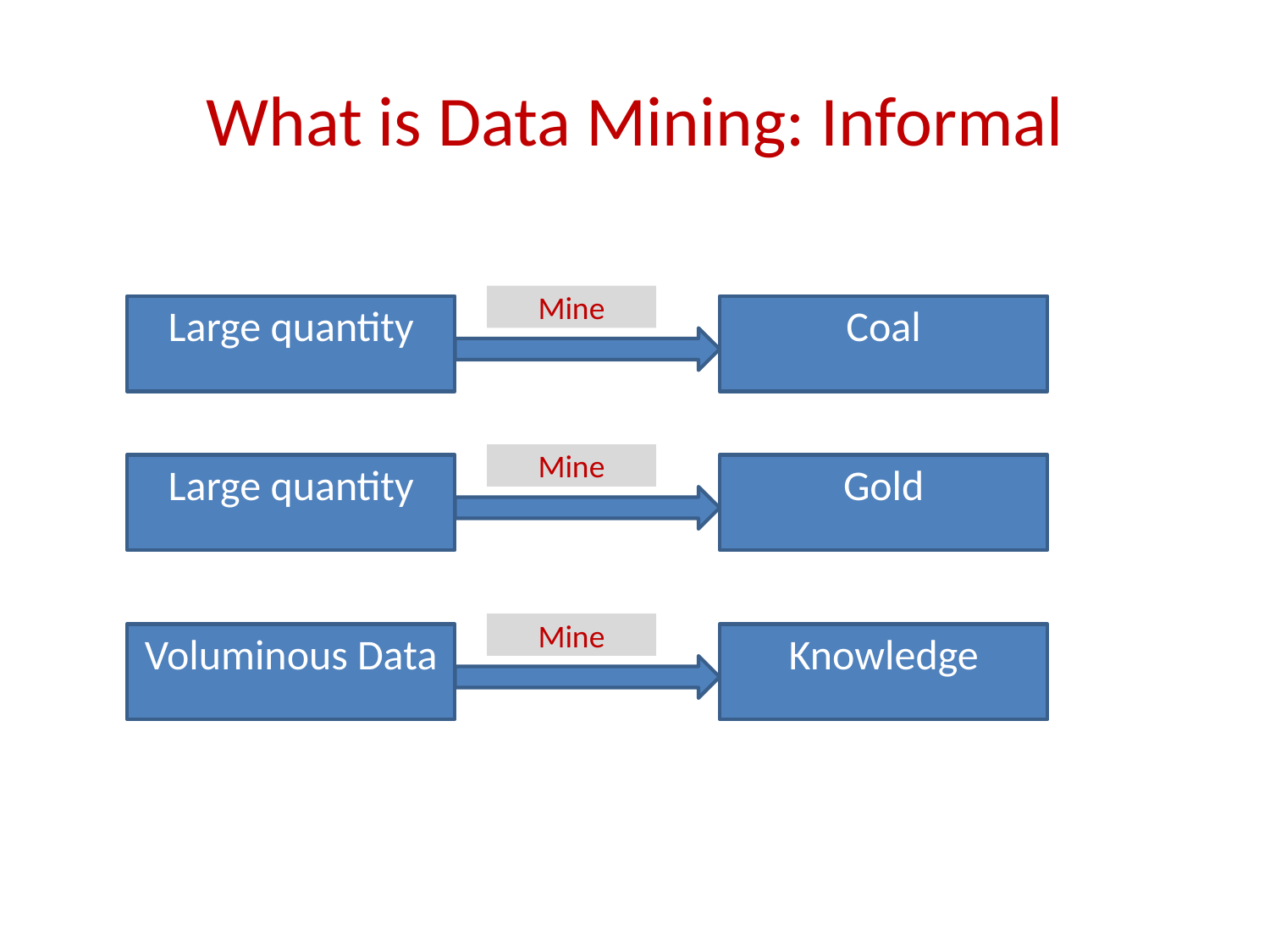

# What is Data Mining: Informal

Mine
Large quantity

Coal

Mine
Large quantity

Gold

Mine
Voluminous Data

Knowledge